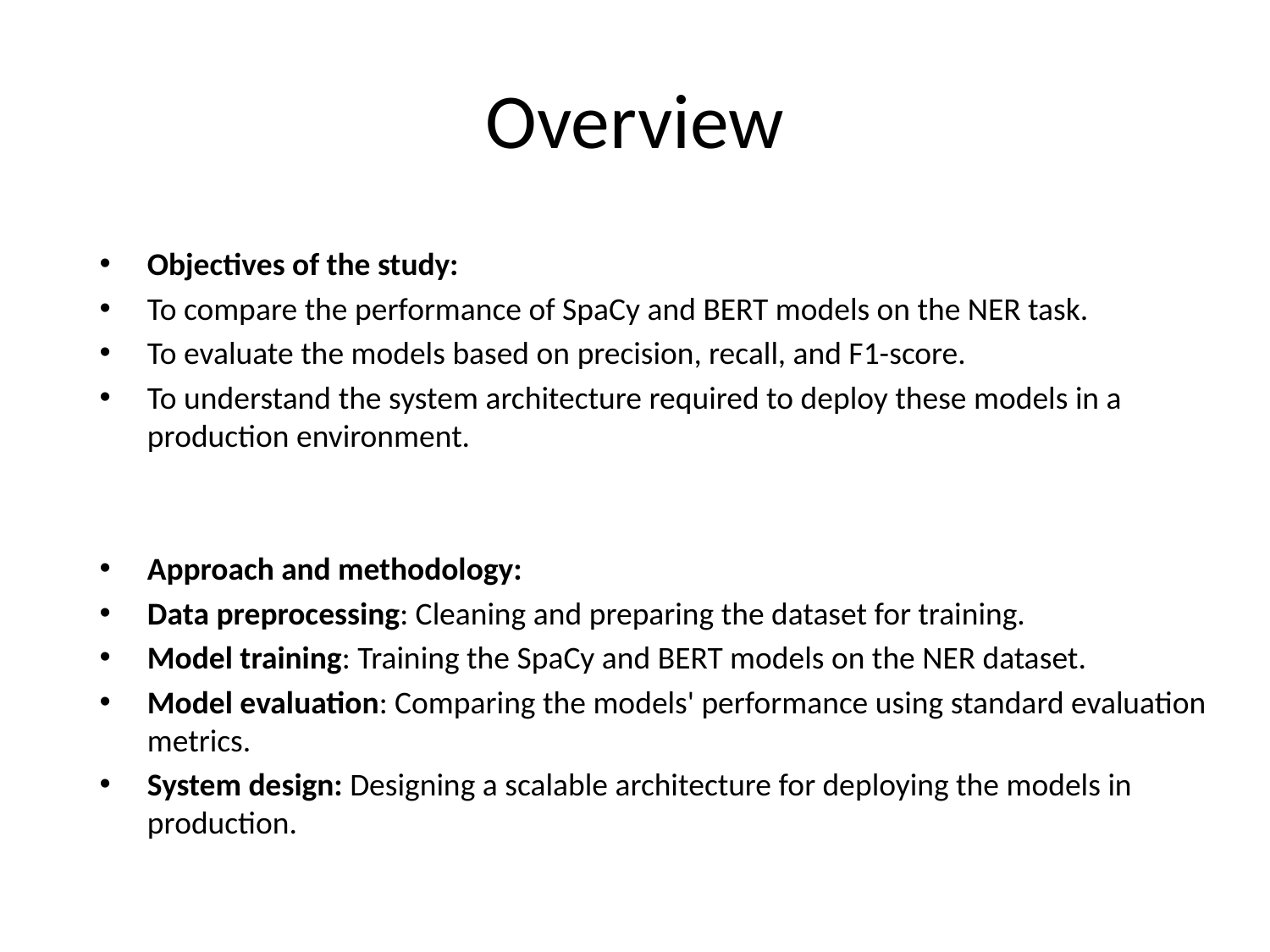

# Overview
Objectives of the study:
To compare the performance of SpaCy and BERT models on the NER task.
To evaluate the models based on precision, recall, and F1-score.
To understand the system architecture required to deploy these models in a production environment.

Approach and methodology:
Data preprocessing: Cleaning and preparing the dataset for training.
Model training: Training the SpaCy and BERT models on the NER dataset.
Model evaluation: Comparing the models' performance using standard evaluation metrics.
System design: Designing a scalable architecture for deploying the models in production.